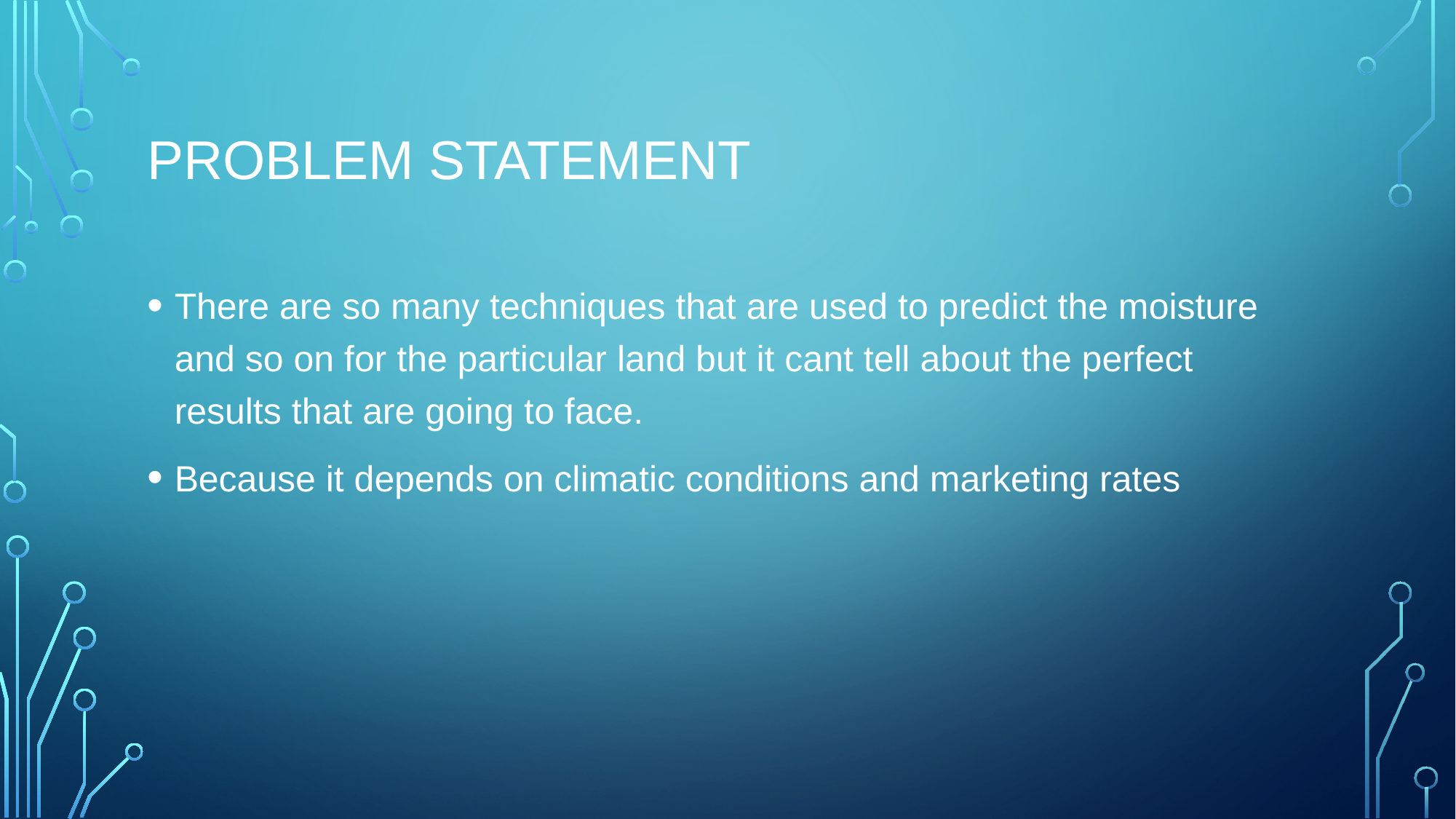

# Problem statement
There are so many techniques that are used to predict the moisture and so on for the particular land but it cant tell about the perfect results that are going to face.
Because it depends on climatic conditions and marketing rates